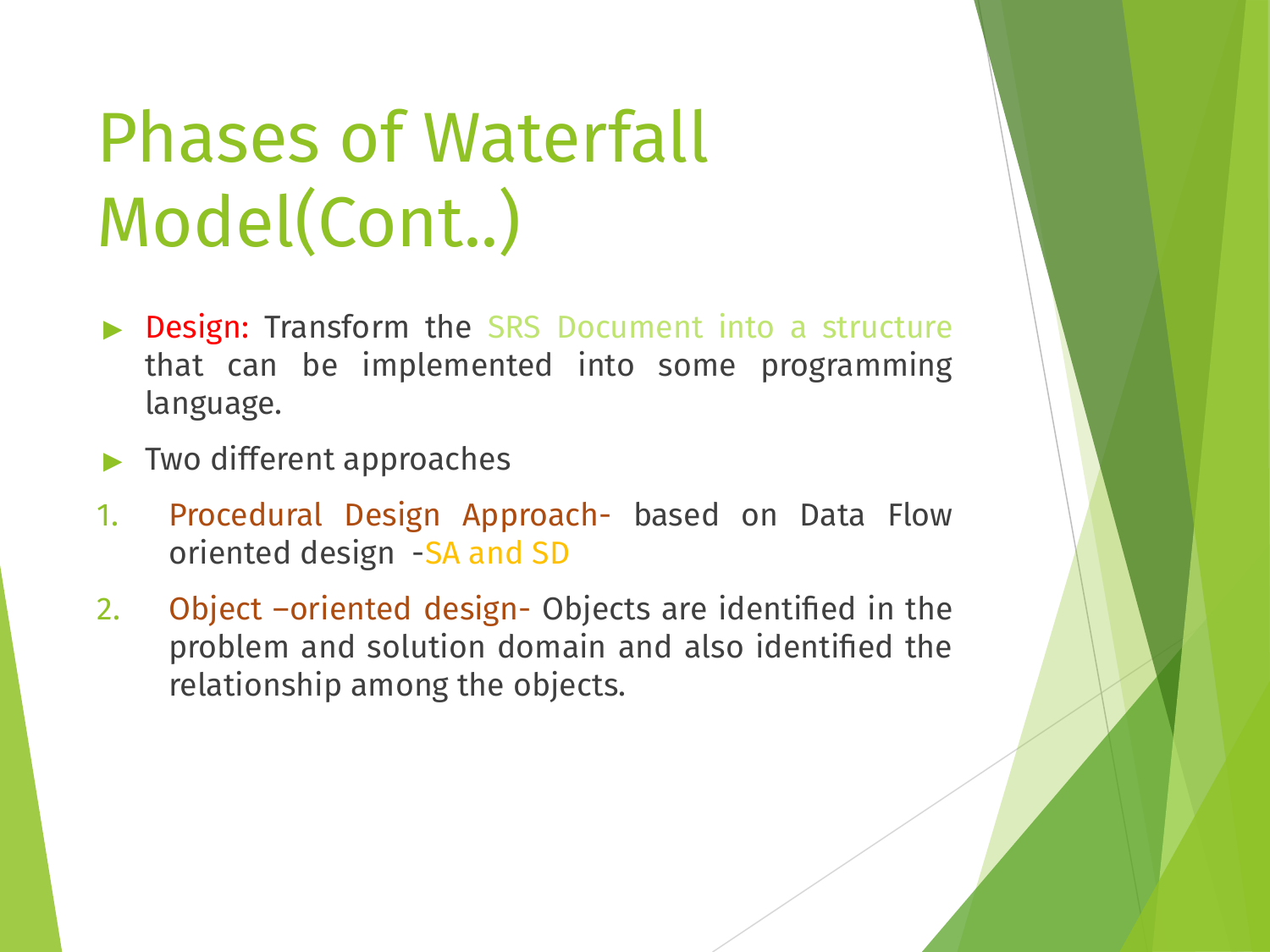

# Phases of Waterfall Model(Cont..)
Design: Transform the SRS Document into a structure that can be implemented into some programming language.
Two different approaches
Procedural Design Approach- based on Data Flow oriented design  -SA and SD
Object –oriented design- Objects are identified in the problem and solution domain and also identified the relationship among the objects.